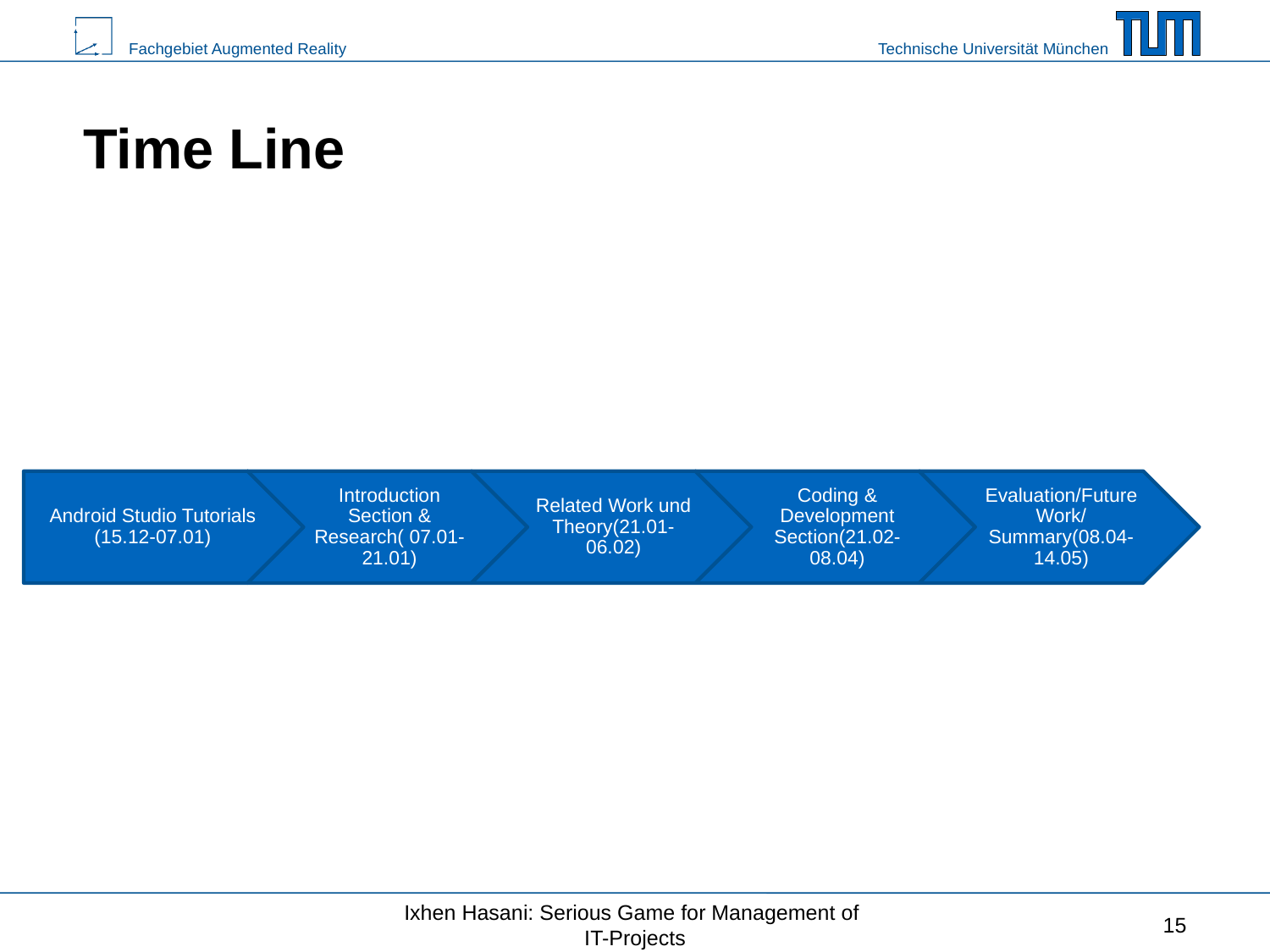

# Time Line
Android Studio Tutorials (15.12-07.01)
Introduction Section & Research( 07.01-21.01)
Related Work und Theory(21.01-06.02)
Coding & Development Section(21.02-08.04)
Evaluation/Future Work/ Summary(08.04-14.05)
Ixhen Hasani: Serious Game for Management of
IT-Projects
15